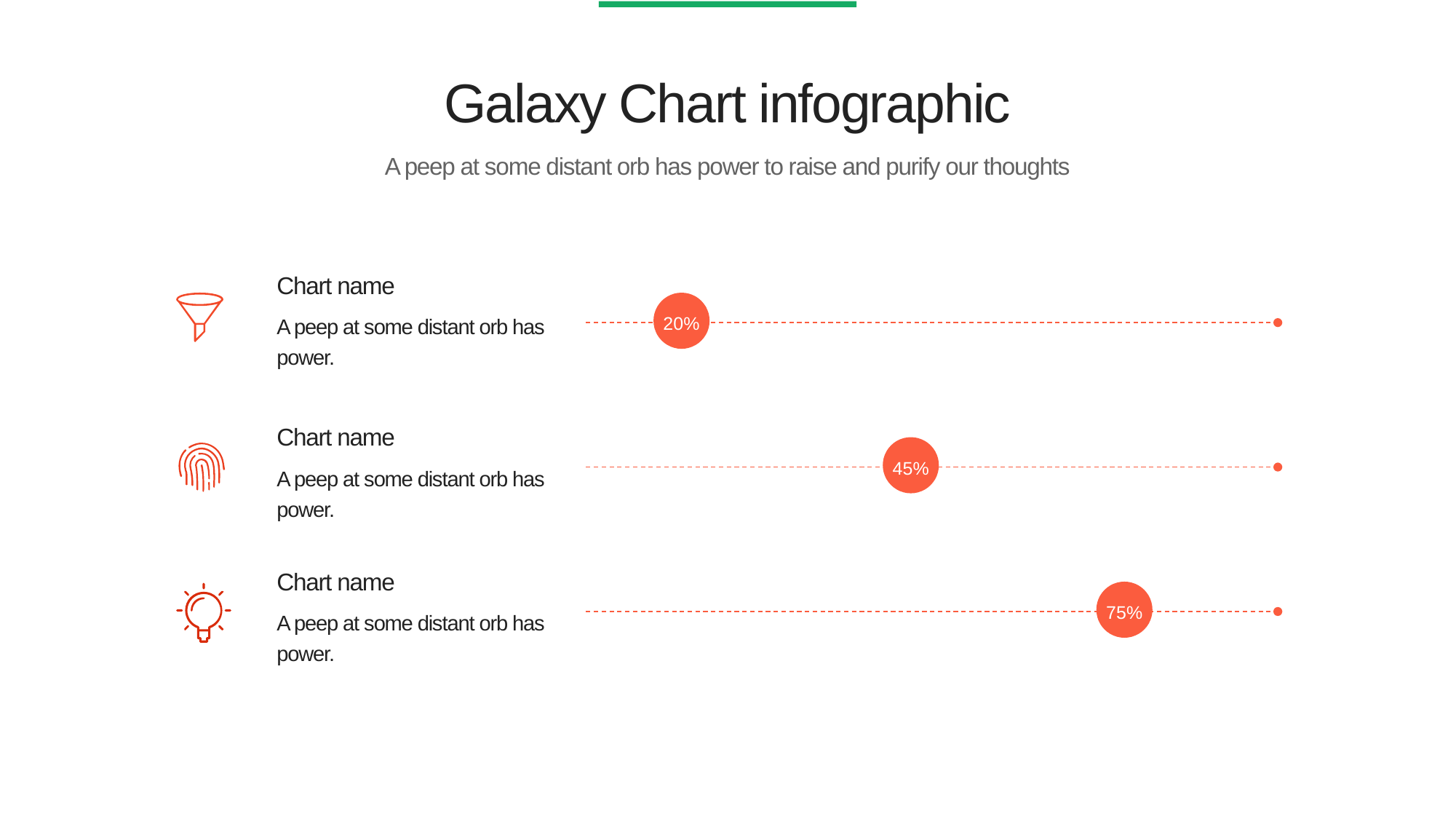

# Galaxy Chart infographic
A peep at some distant orb has power to raise and purify our thoughts
Chart name
A peep at some distant orb has power.

20%

Chart name
A peep at some distant orb has power.
45%

Chart name
A peep at some distant orb has power.
75%